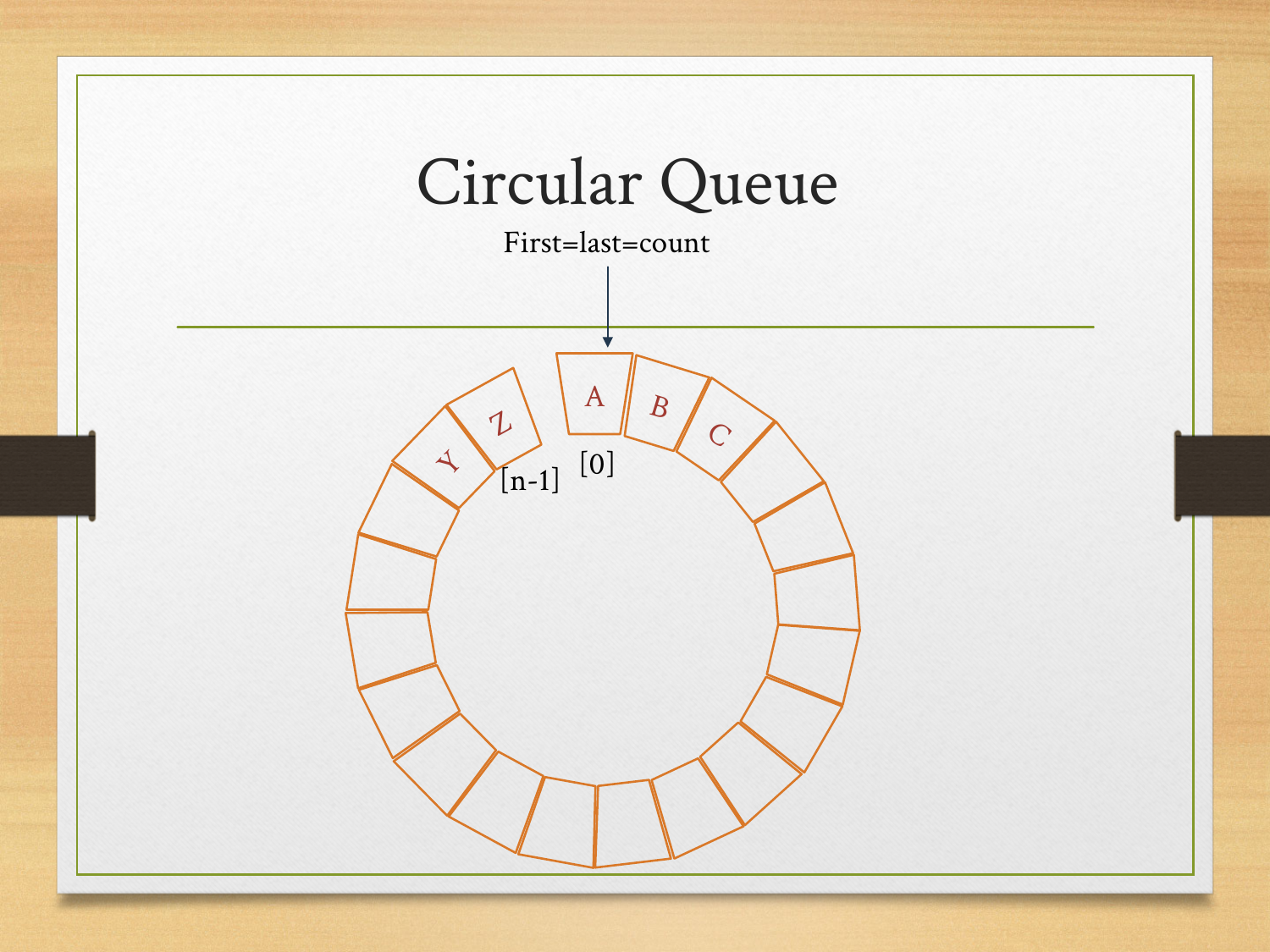

# Circular Queue
First=last=count
A
B
Y
Z
C

[0]
[n-1]